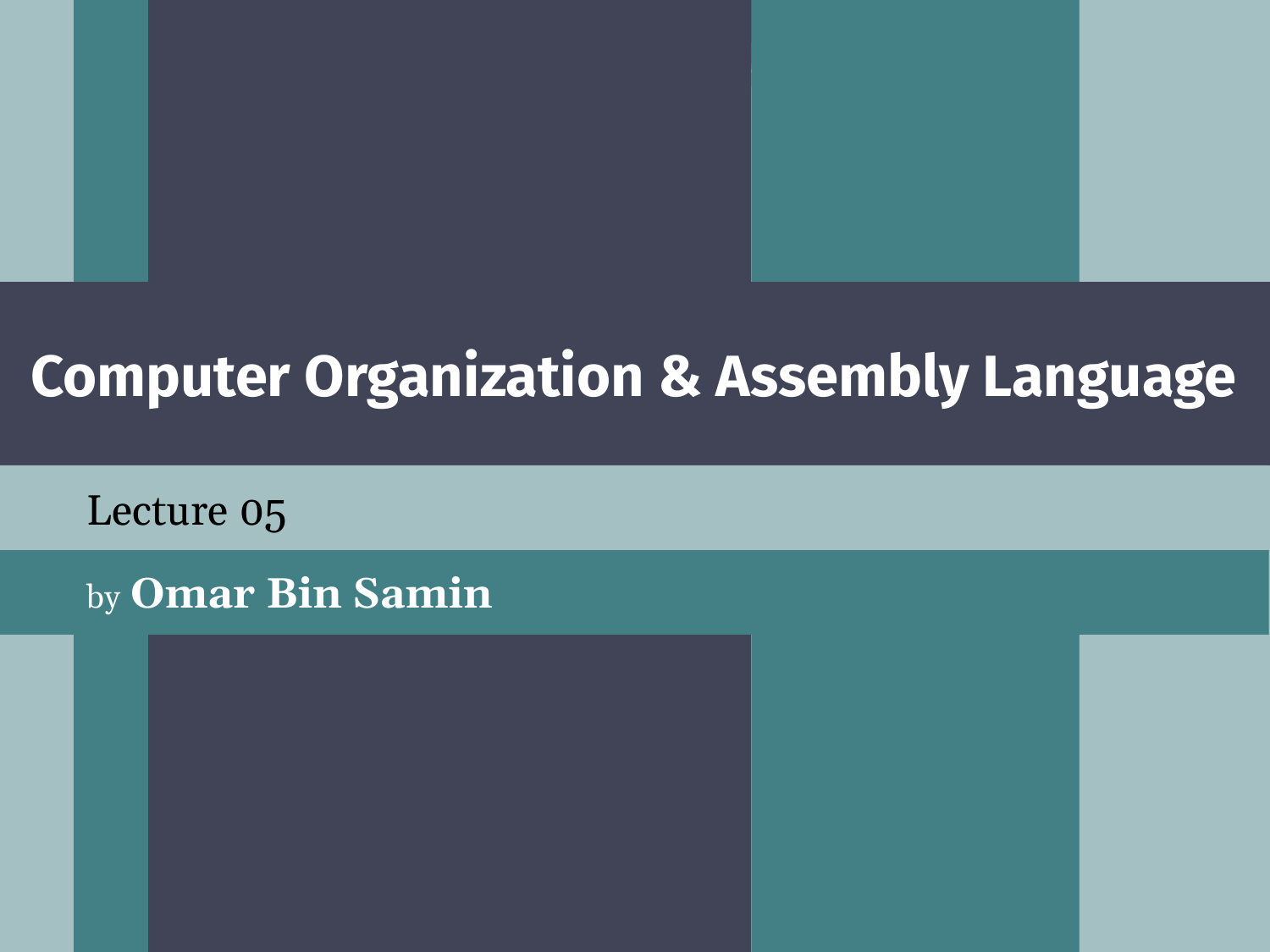

Computer Organization & Assembly Language
Lecture 05
by Omar Bin Samin